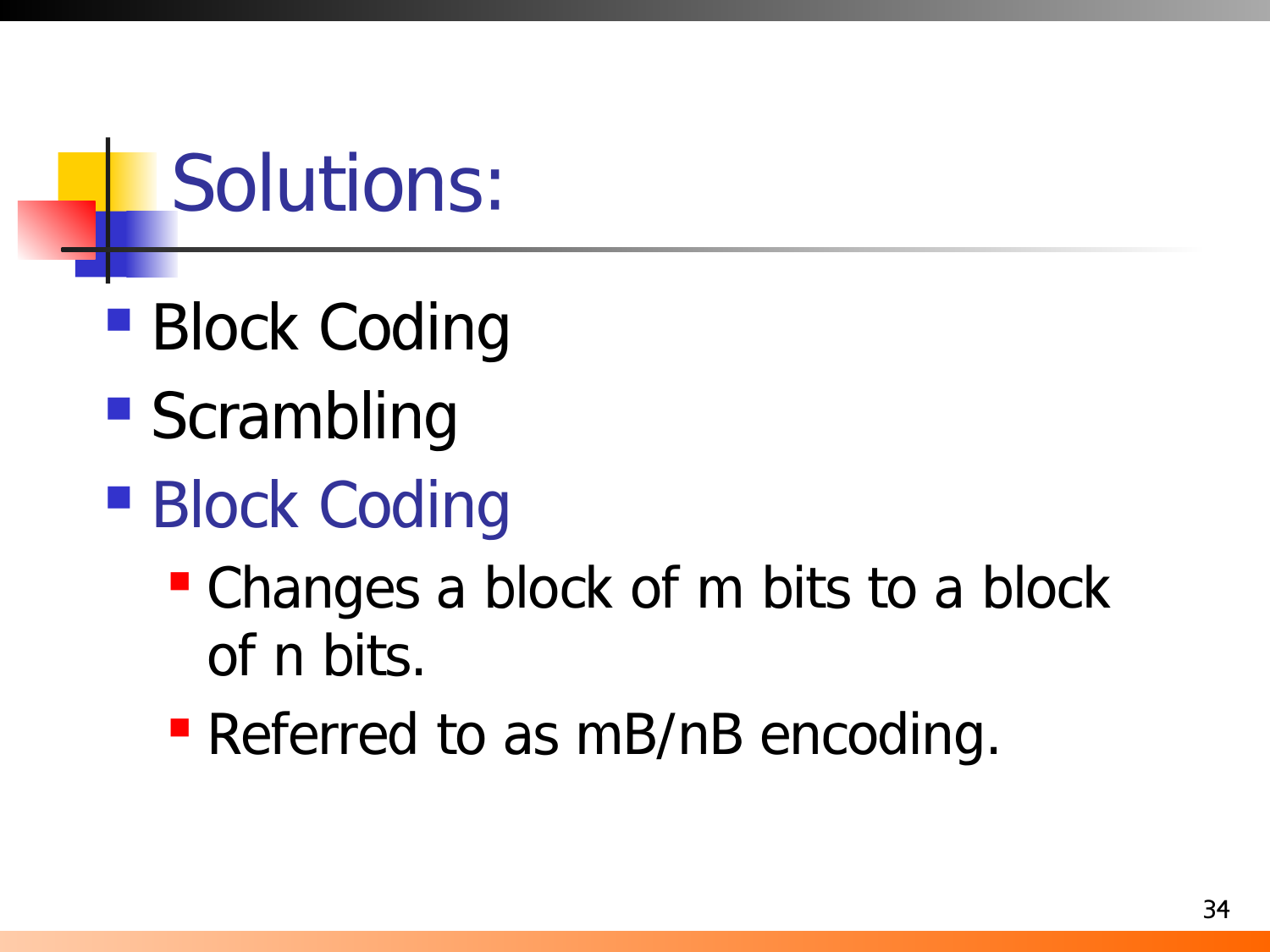

# Solutions:
Block Coding
Scrambling
Block Coding
Changes a block of m bits to a block of n bits.
Referred to as mB/nB encoding.

34